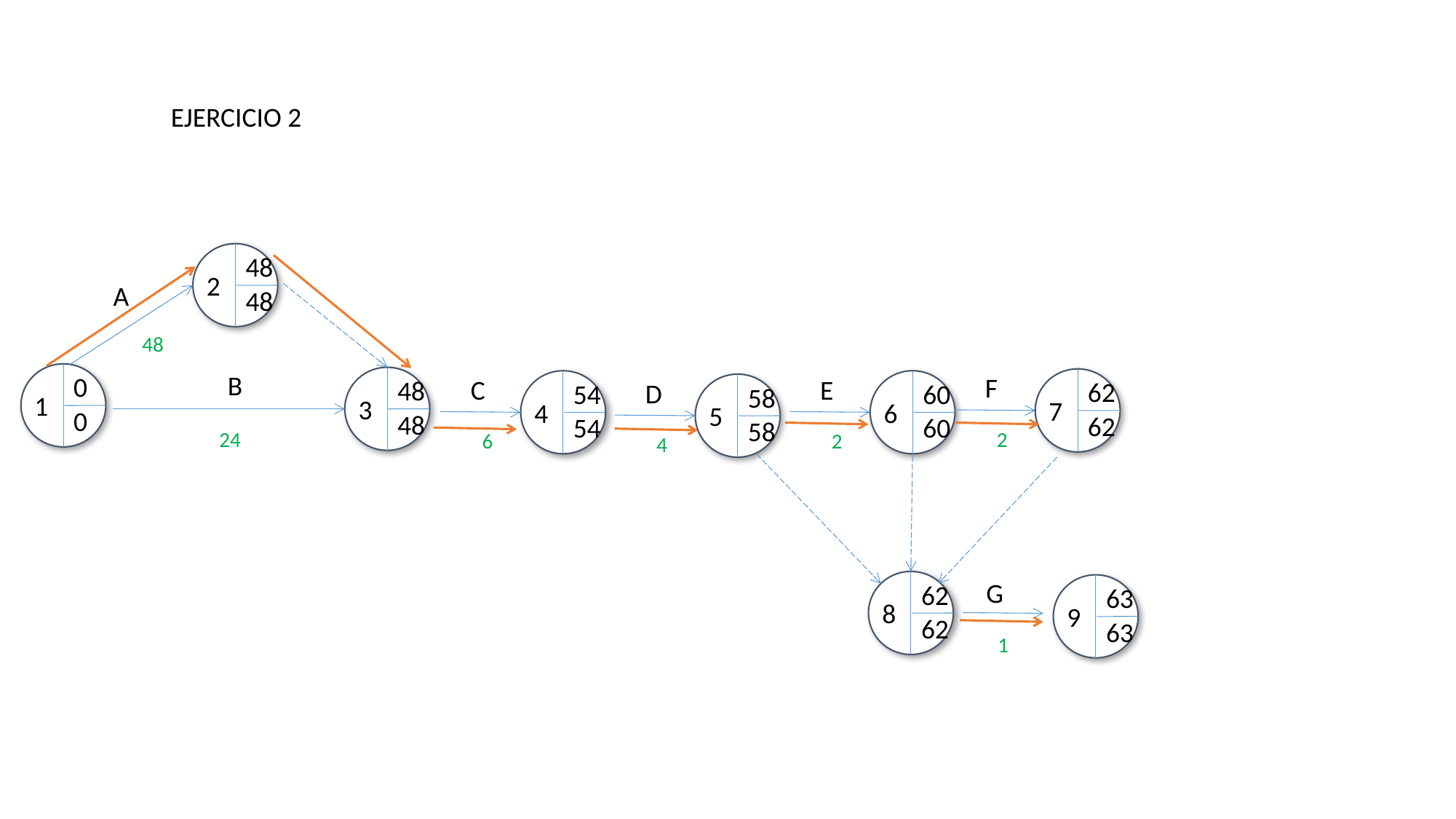

EJERCICIO 2

48
2
A
48
48
B

0
F

48
3
48
C
E

62
7
62

54
4
54
D

60
6
60

58
5
58
1
0
2
24
6
2
4
G

62
8
62

63
9
63
1